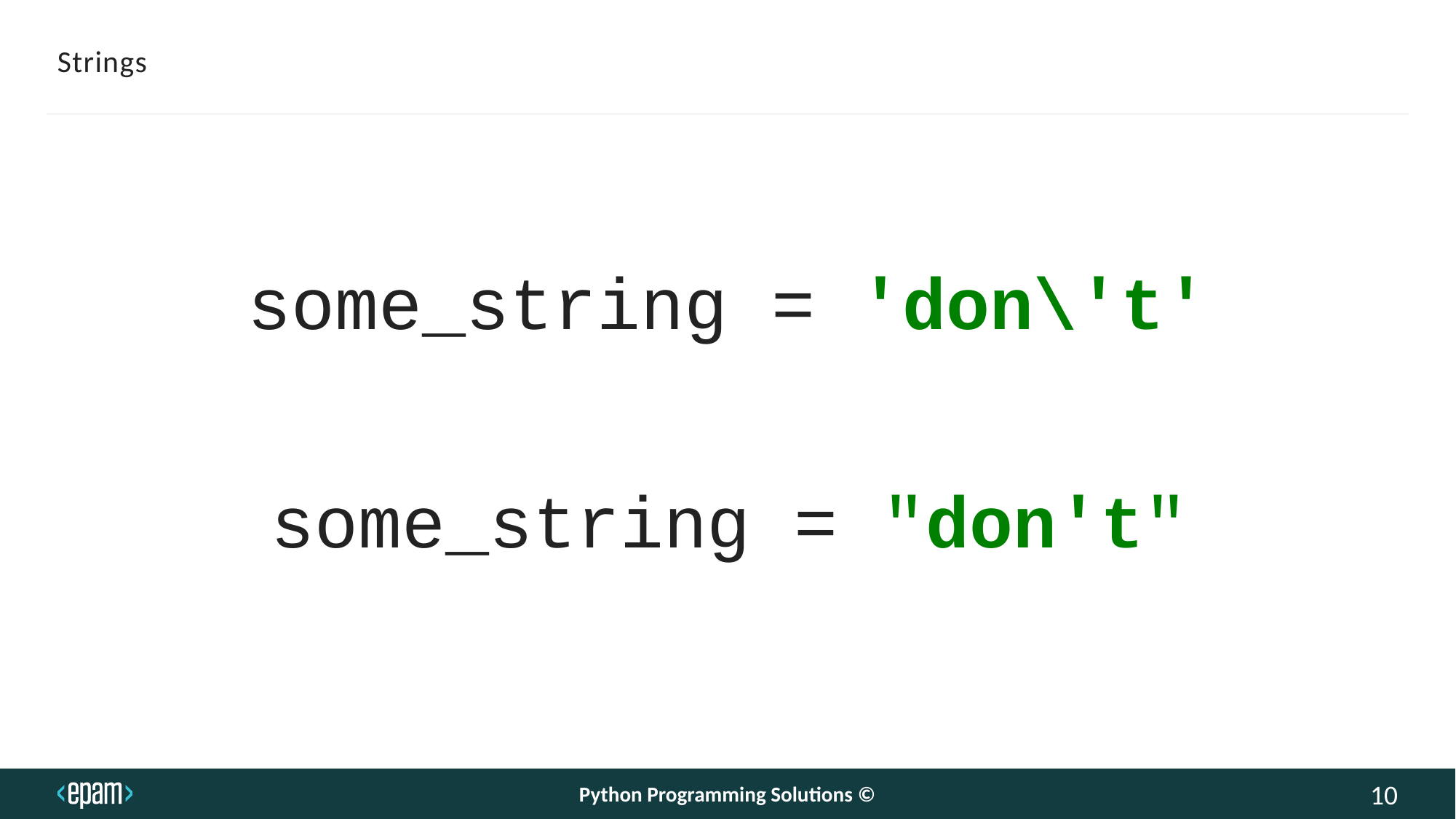

# Strings
some_string = 'don\'t'
some_string = "don't"
Python Programming Solutions ©
10